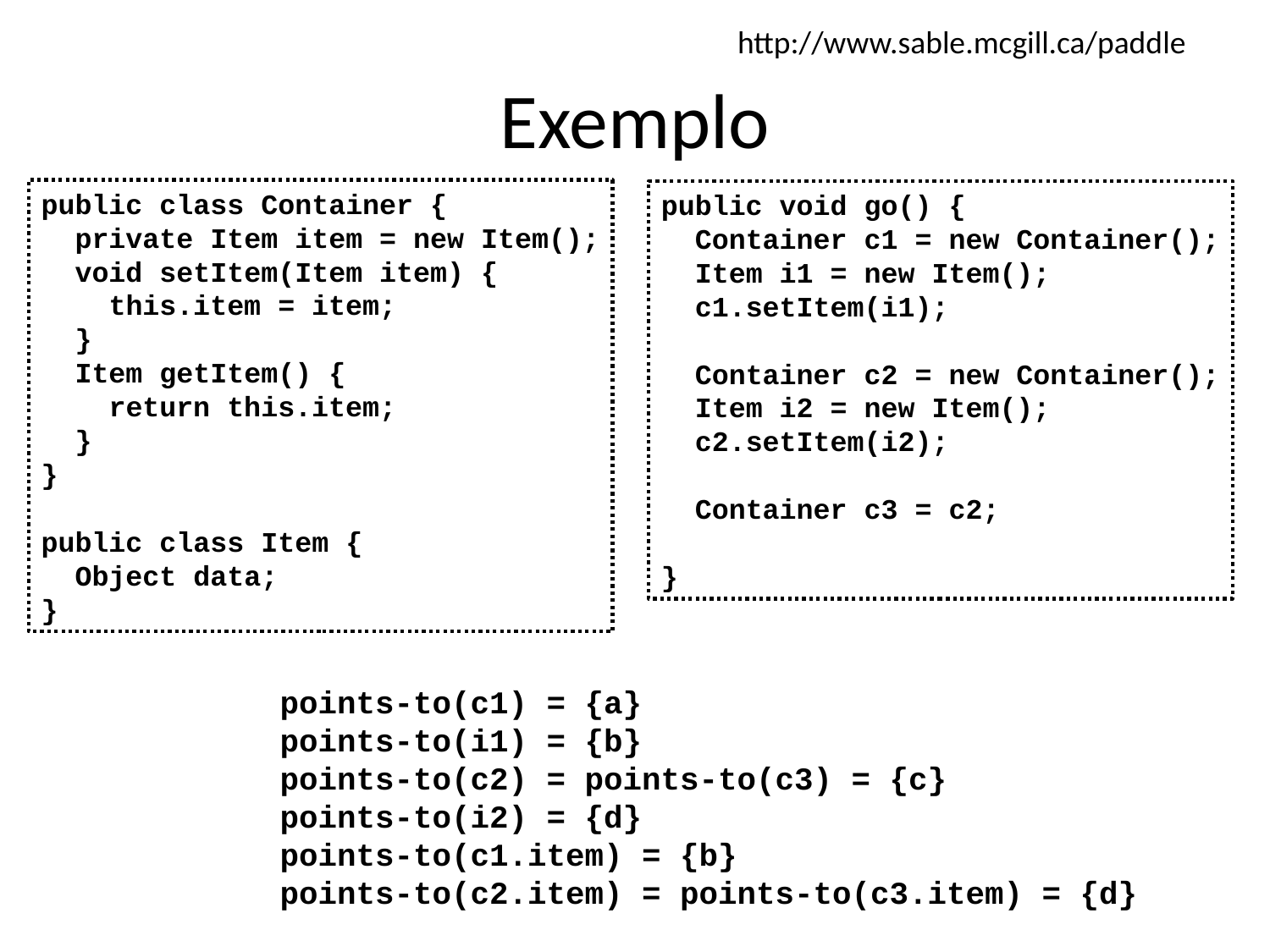

http://www.sable.mcgill.ca/paddle
# Exemplo
public class Container {
  private Item item = new Item();
  void setItem(Item item) {
    this.item = item;
  }
  Item getItem() {
    return this.item;
  }
}

public class Item {
  Object data;
}
public void go() {
  Container c1 = new Container();
  Item i1 = new Item();
  c1.setItem(i1);

  Container c2 = new Container();
  Item i2 = new Item();
  c2.setItem(i2);

  Container c3 = c2;

}
points-to(c1) = {a}
points-to(i1) = {b}
points-to(c2) = points-to(c3) = {c}
points-to(i2) = {d}
points-to(c1.item) = {b}
points-to(c2.item) = points-to(c3.item) = {d}